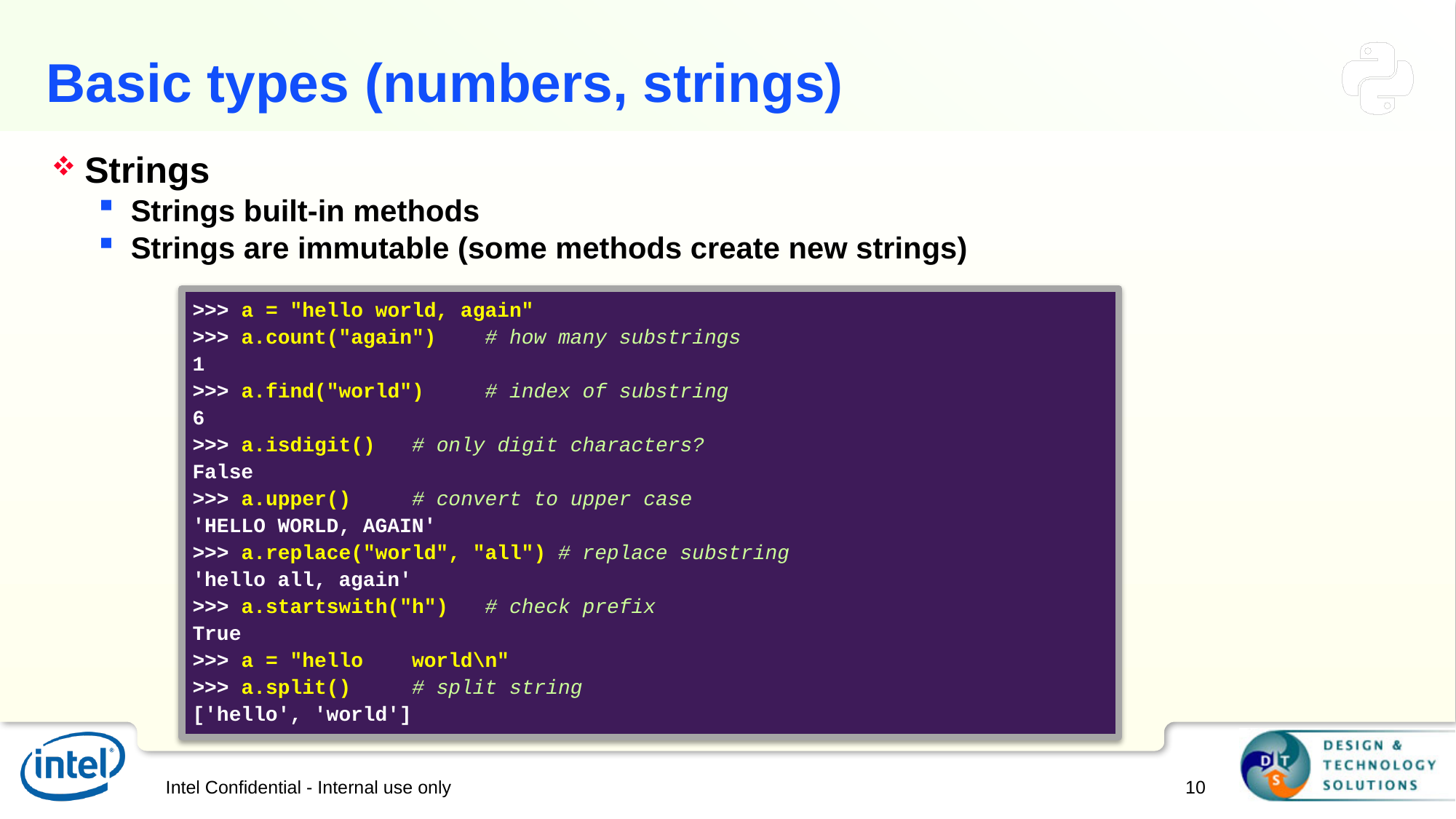

# Basic types (numbers, strings)
Strings
Strings built-in methods
Strings are immutable (some methods create new strings)
>>> a = "hello world, again"
>>> a.count("again")		# how many substrings
1
>>> a.find("world")		# index of substring
6
>>> a.isdigit()			# only digit characters?
False
>>> a.upper()			# convert to upper case
'HELLO WORLD, AGAIN'
>>> a.replace("world", "all")	# replace substring
'hello all, again'
>>> a.startswith("h")		# check prefix
True
>>> a = "hello    world\n"
>>> a.split()			# split string
['hello', 'world']